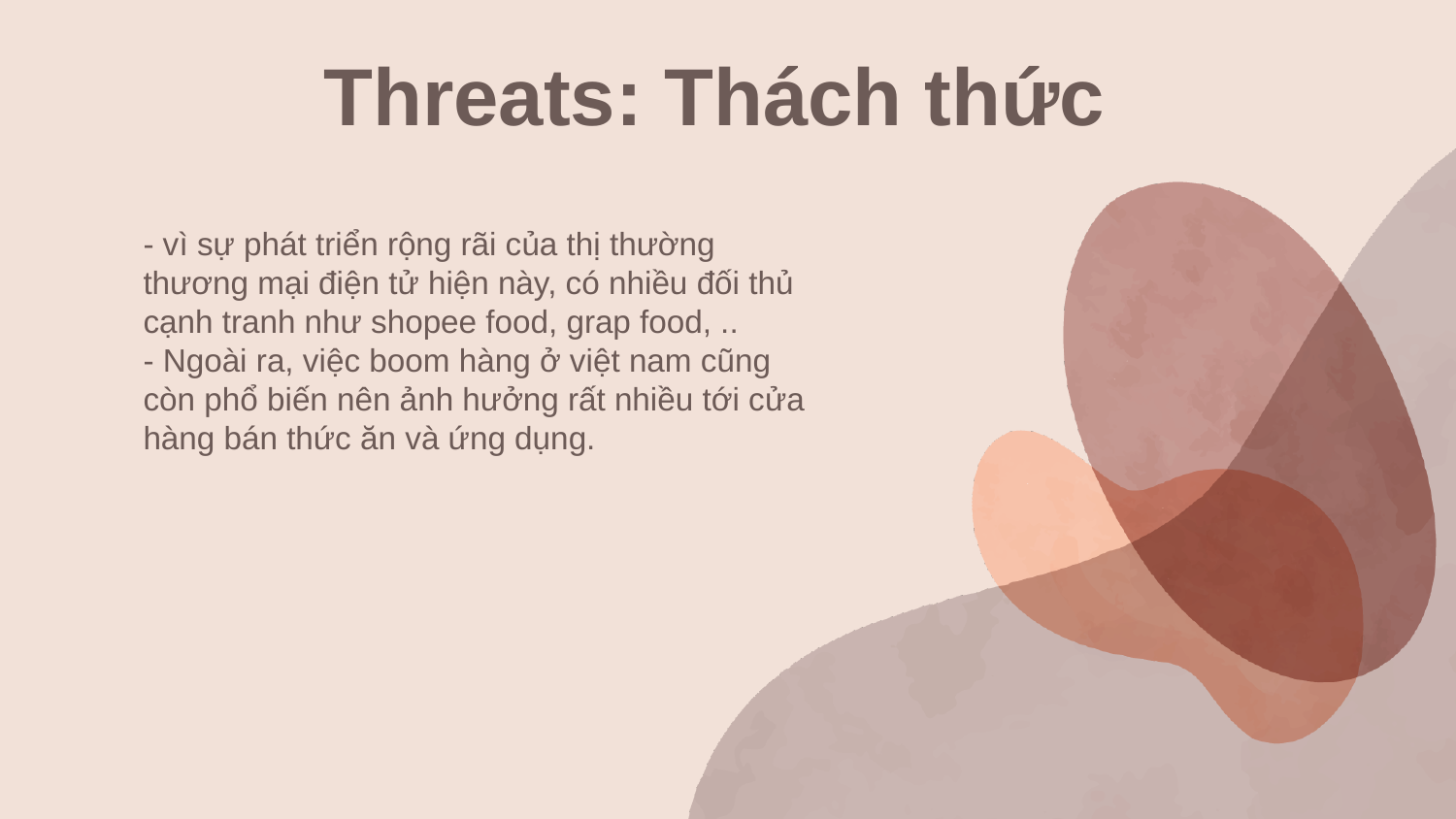

# Threats: Thách thức
- vì sự phát triển rộng rãi của thị thường thương mại điện tử hiện này, có nhiều đối thủ cạnh tranh như shopee food, grap food, ..
- Ngoài ra, việc boom hàng ở việt nam cũng còn phổ biến nên ảnh hưởng rất nhiều tới cửa hàng bán thức ăn và ứng dụng.